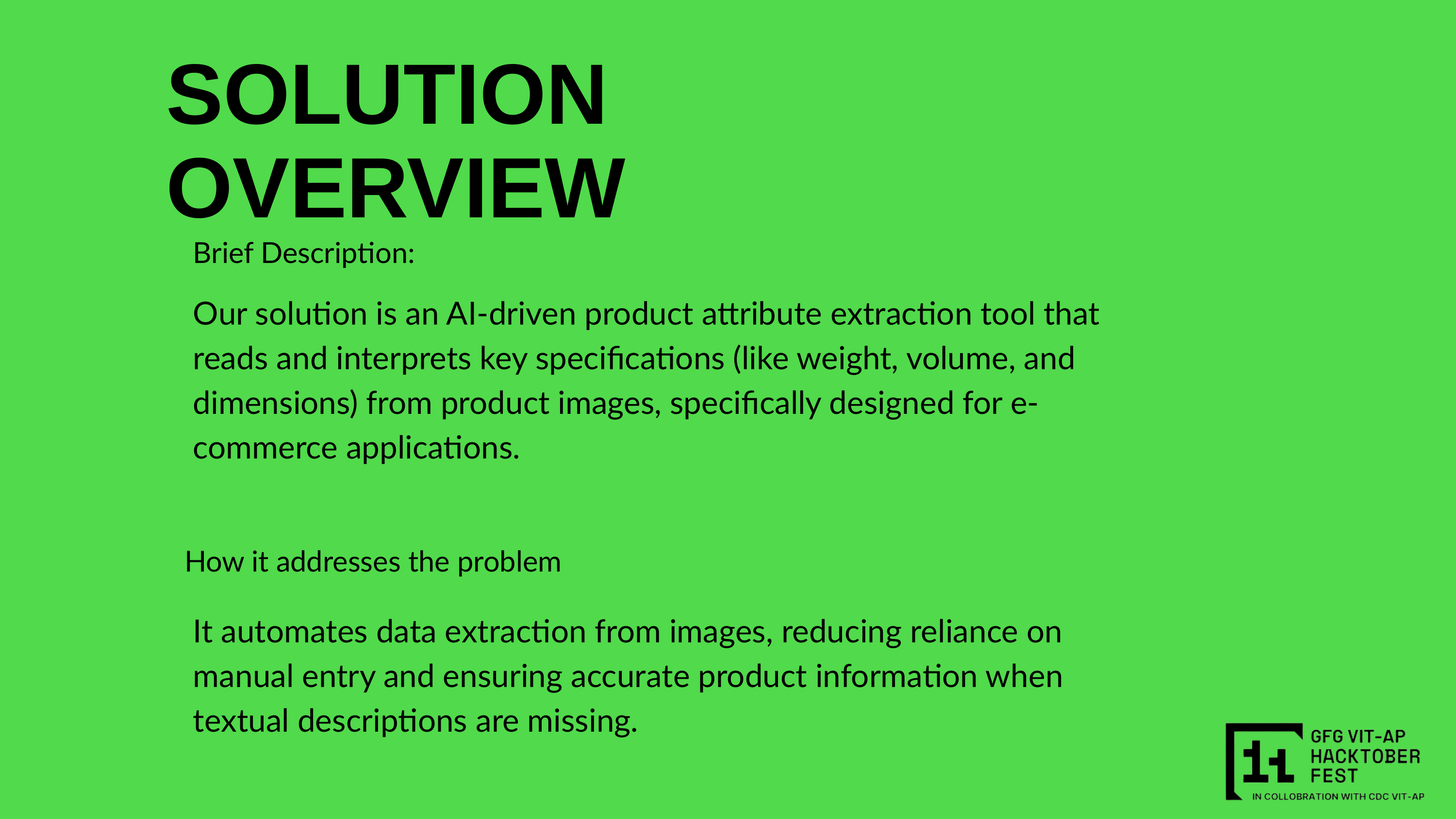

SOLUTION OVERVIEW

Brief Description:

Our solution is an AI-driven product attribute extraction tool that reads and interprets key specifications (like weight, volume, and dimensions) from product images, specifically designed for e-commerce applications.
How it addresses the problem
It automates data extraction from images, reducing reliance on manual entry and ensuring accurate product information when textual descriptions are missing.